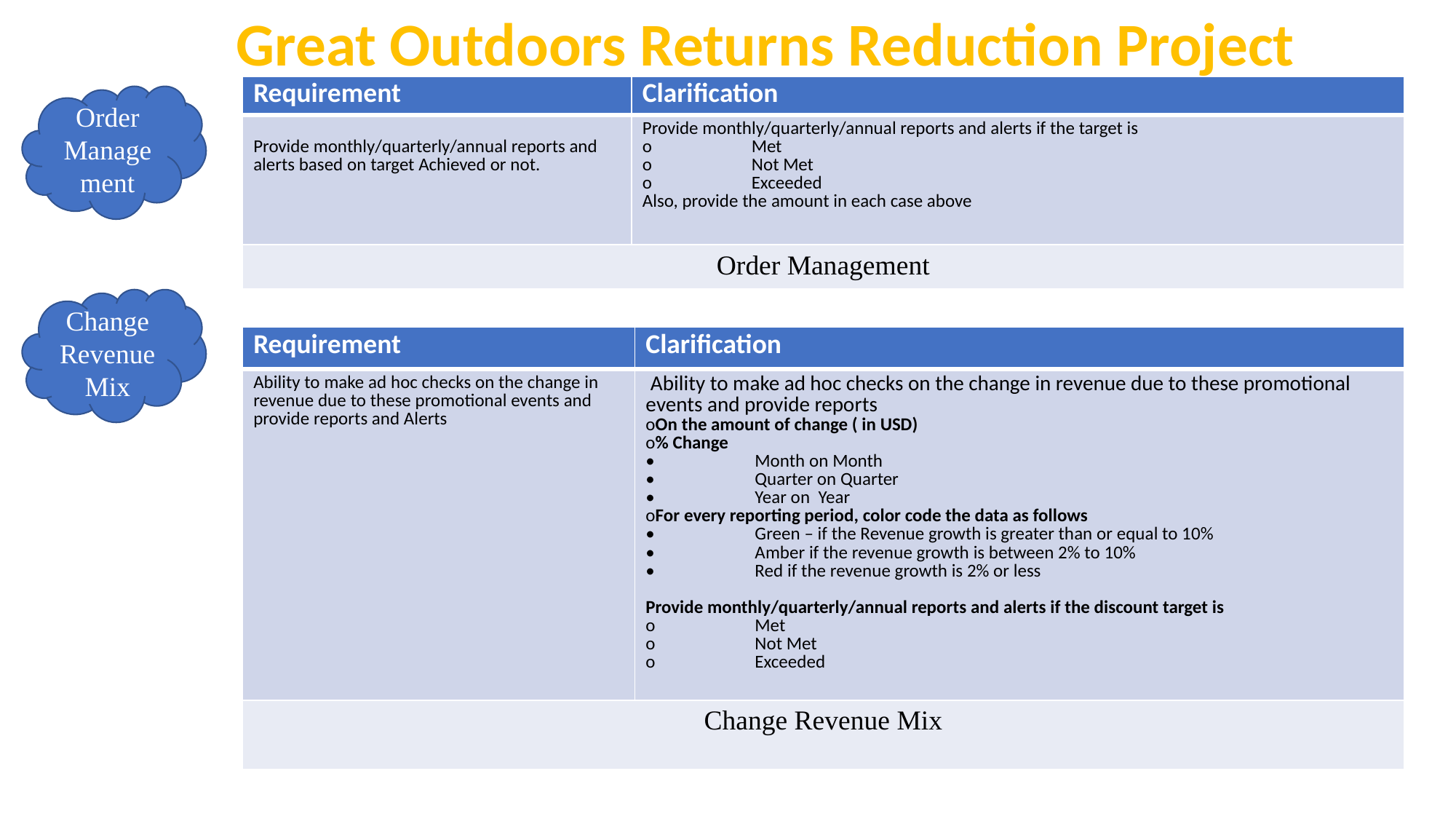

Great Outdoors Returns Reduction Project
| Requirement | Clarification |
| --- | --- |
| Provide monthly/quarterly/annual reports and alerts based on target Achieved or not. | Provide monthly/quarterly/annual reports and alerts if the target is o Met o Not Met o Exceeded Also, provide the amount in each case above |
| Order Management |  |
Order Management
Change Revenue Mix
| Requirement | Clarification |
| --- | --- |
| Ability to make ad hoc checks on the change in revenue due to these promotional events and provide reports and Alerts | Ability to make ad hoc checks on the change in revenue due to these promotional events and provide reports oOn the amount of change ( in USD) o% Change • Month on Month • Quarter on Quarter • Year on Year oFor every reporting period, color code the data as follows • Green – if the Revenue growth is greater than or equal to 10% • Amber if the revenue growth is between 2% to 10% • Red if the revenue growth is 2% or less Provide monthly/quarterly/annual reports and alerts if the discount target is o Met o Not Met o Exceeded |
| Change Revenue Mix |  |